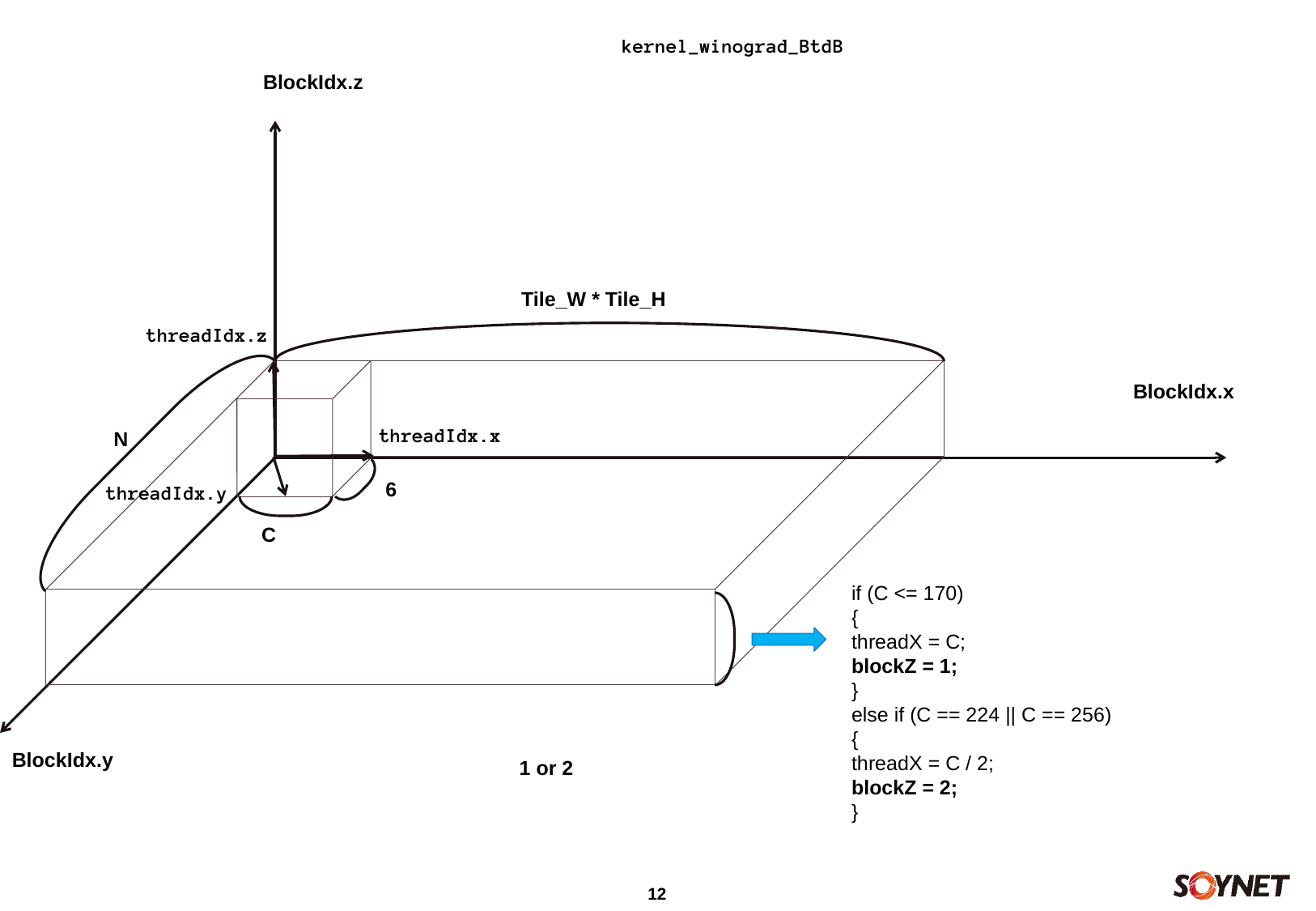

kernel_winograd_BtdB
BlockIdx.z
Tile_W * Tile_H

threadIdx.z
threadIdx.x
threadIdx.y

BlockIdx.x
N

6
C
if (C <= 170)
{
threadX = C;
blockZ = 1;
}
else if (C == 224 || C == 256)
{
threadX = C / 2;
blockZ = 2;
}

BlockIdx.y
1 or 2